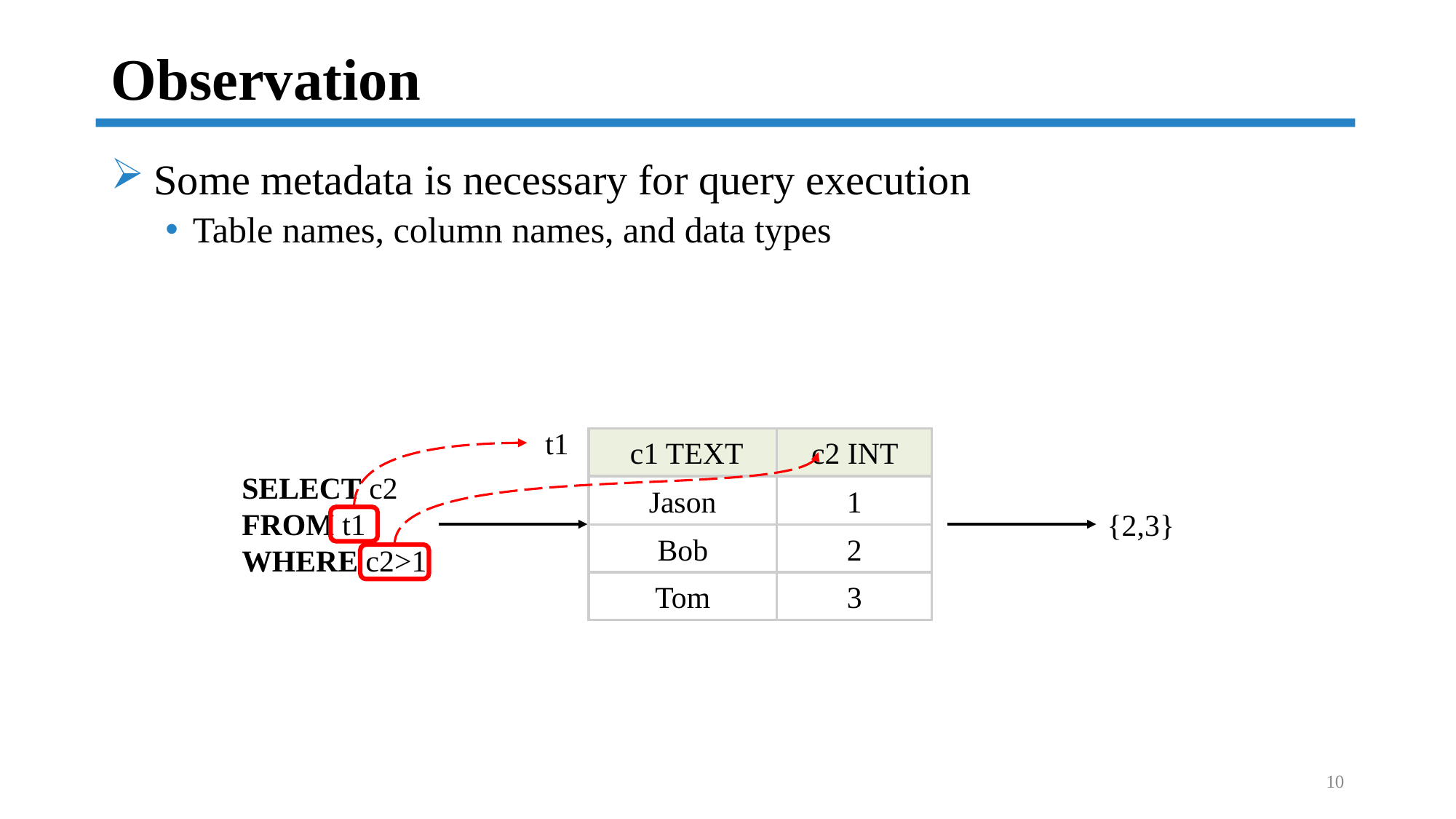

# Observation
Some metadata is necessary for query execution
Table names, column names, and data types
 t1
 c1 TEXT
 c2 INT
Jason
1
Bob
2
Tom
3
SELECT c2
FROM t1
WHERE c2>1
{2,3}

10